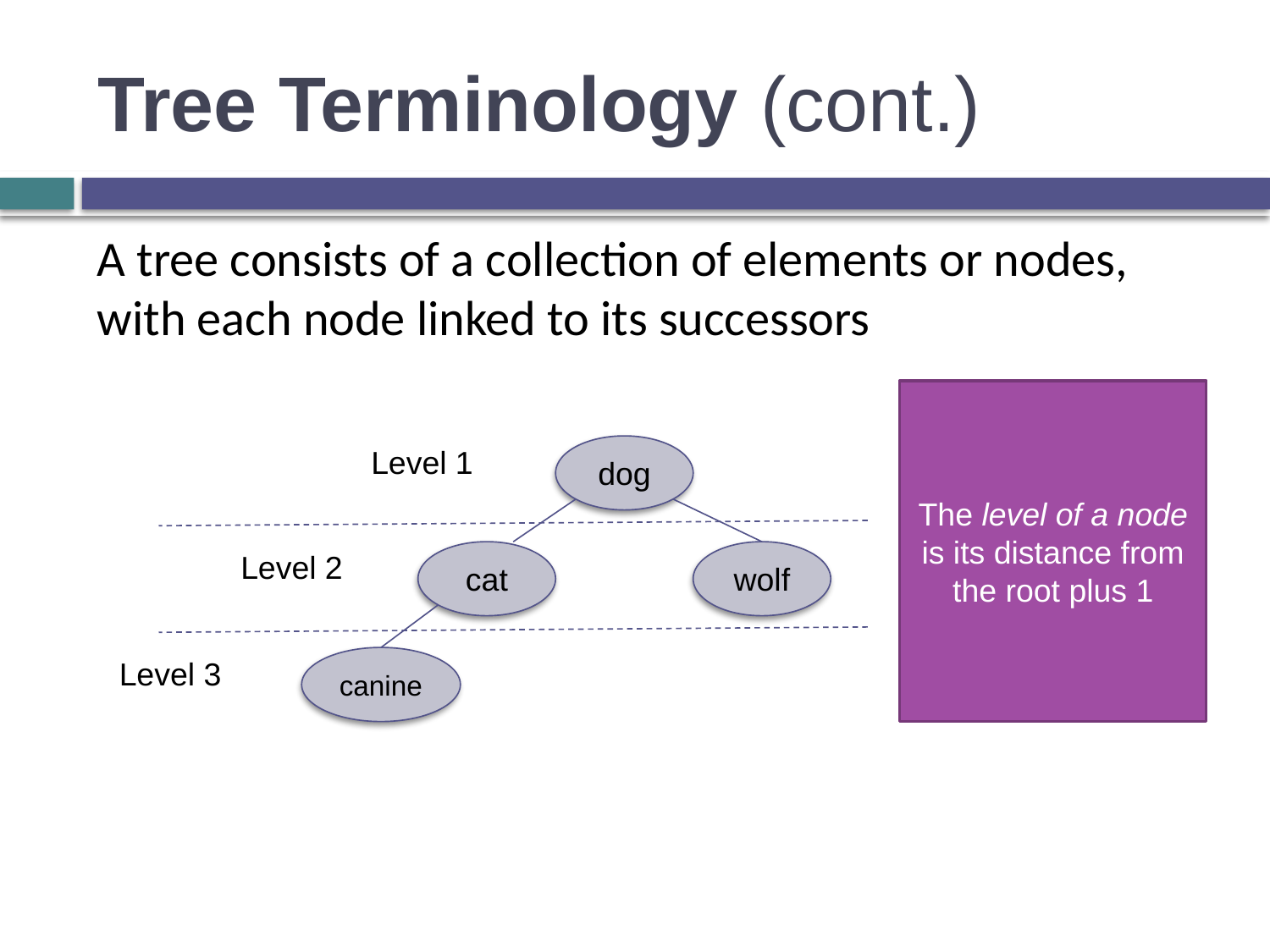

# Tree Terminology (cont.)

A tree consists of a collection of elements or nodes, with each node linked to its successors
The level of a node is its distance from the root plus 1
dog
cat
wolf
canine
Level 1
Level 2
Level 3